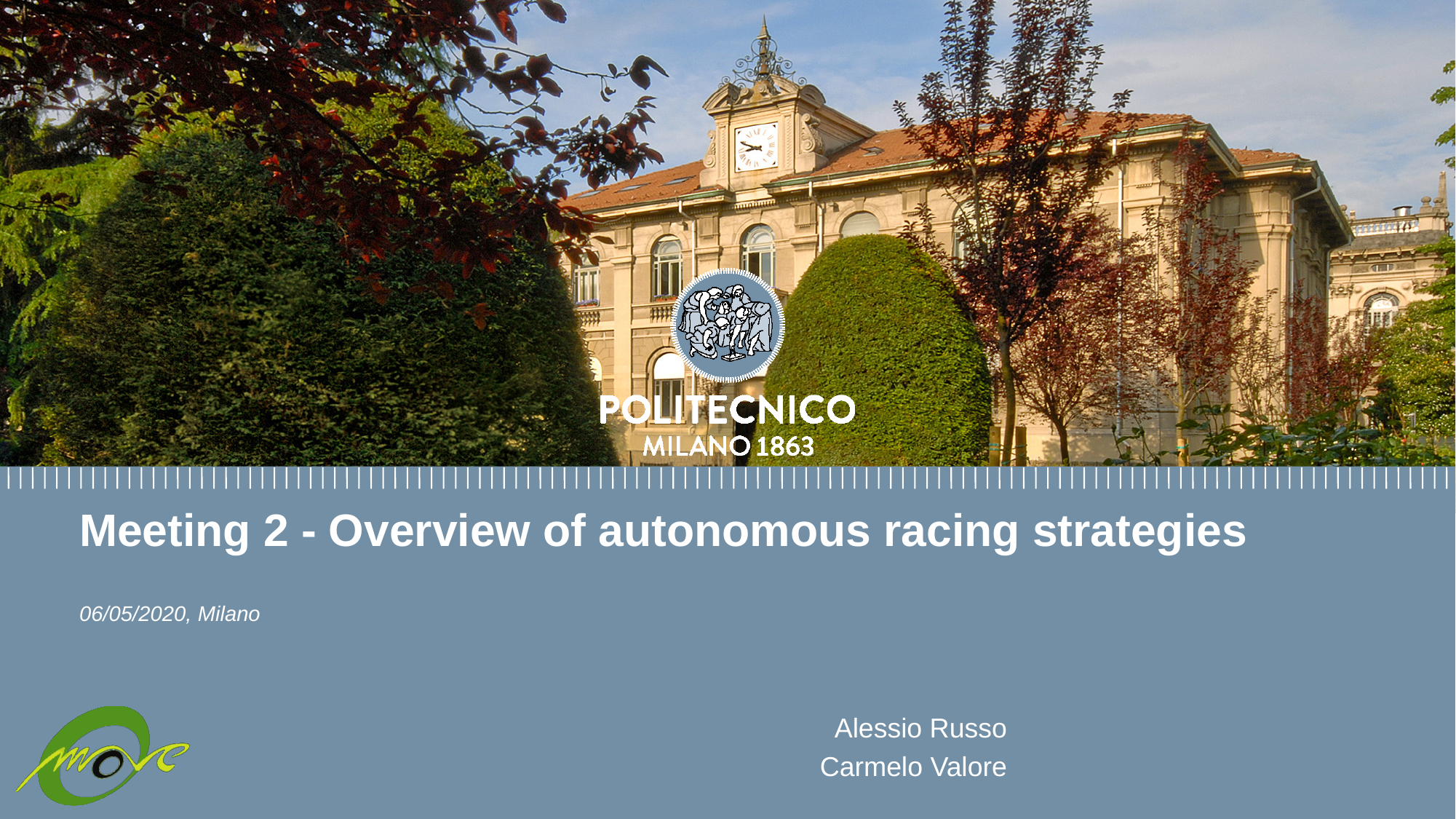

Meeting 2 - Overview of autonomous racing strategies
06/05/2020, Milano
Alessio Russo
Carmelo Valore